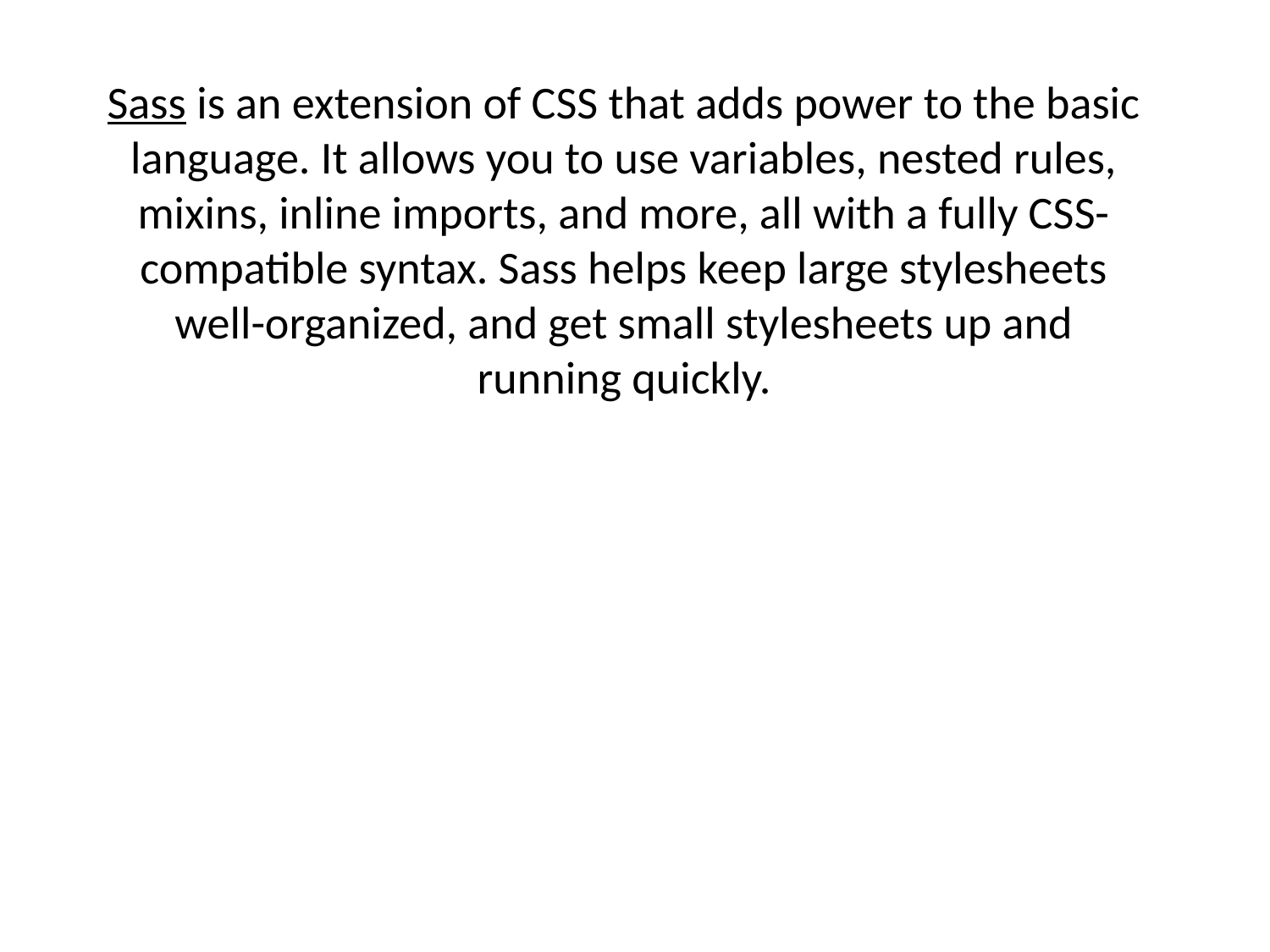

# Sass is an extension of CSS that adds power to the basic language. It allows you to use variables, nested rules, mixins, inline imports, and more, all with a fully CSS-compatible syntax. Sass helps keep large stylesheets well-organized, and get small stylesheets up and running quickly.